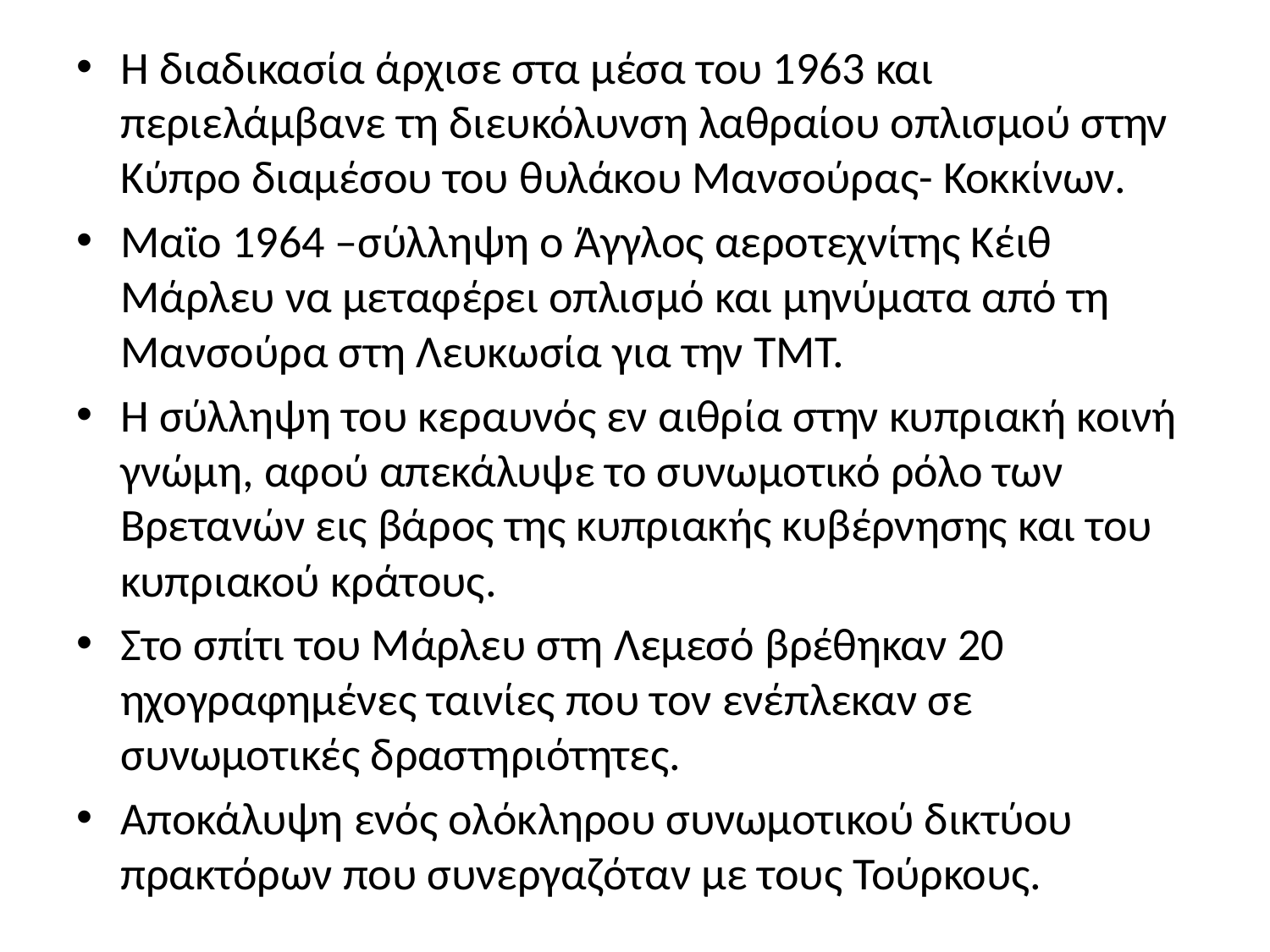

Η διαδικασία άρχισε στα μέσα του 1963 και περιελάμβανε τη διευκόλυνση λαθραίου οπλισμού στην Κύπρο διαμέσου του θυλάκου Μανσούρας- Κοκκίνων.
Μαϊο 1964 –σύλληψη ο Άγγλος αεροτεχνίτης Κέιθ Μάρλευ να μεταφέρει οπλισμό και μηνύματα από τη Μανσούρα στη Λευκωσία για την ΤΜΤ.
Η σύλληψη του κεραυνός εν αιθρία στην κυπριακή κοινή γνώμη, αφού απεκάλυψε το συνωμοτικό ρόλο των Βρετανών εις βάρος της κυπριακής κυβέρνησης και του κυπριακού κράτους.
Στο σπίτι του Μάρλευ στη Λεμεσό βρέθηκαν 20 ηχογραφημένες ταινίες που τον ενέπλεκαν σε συνωμοτικές δραστηριότητες.
Αποκάλυψη ενός ολόκληρου συνωμοτικού δικτύου πρακτόρων που συνεργαζόταν με τους Τούρκους.